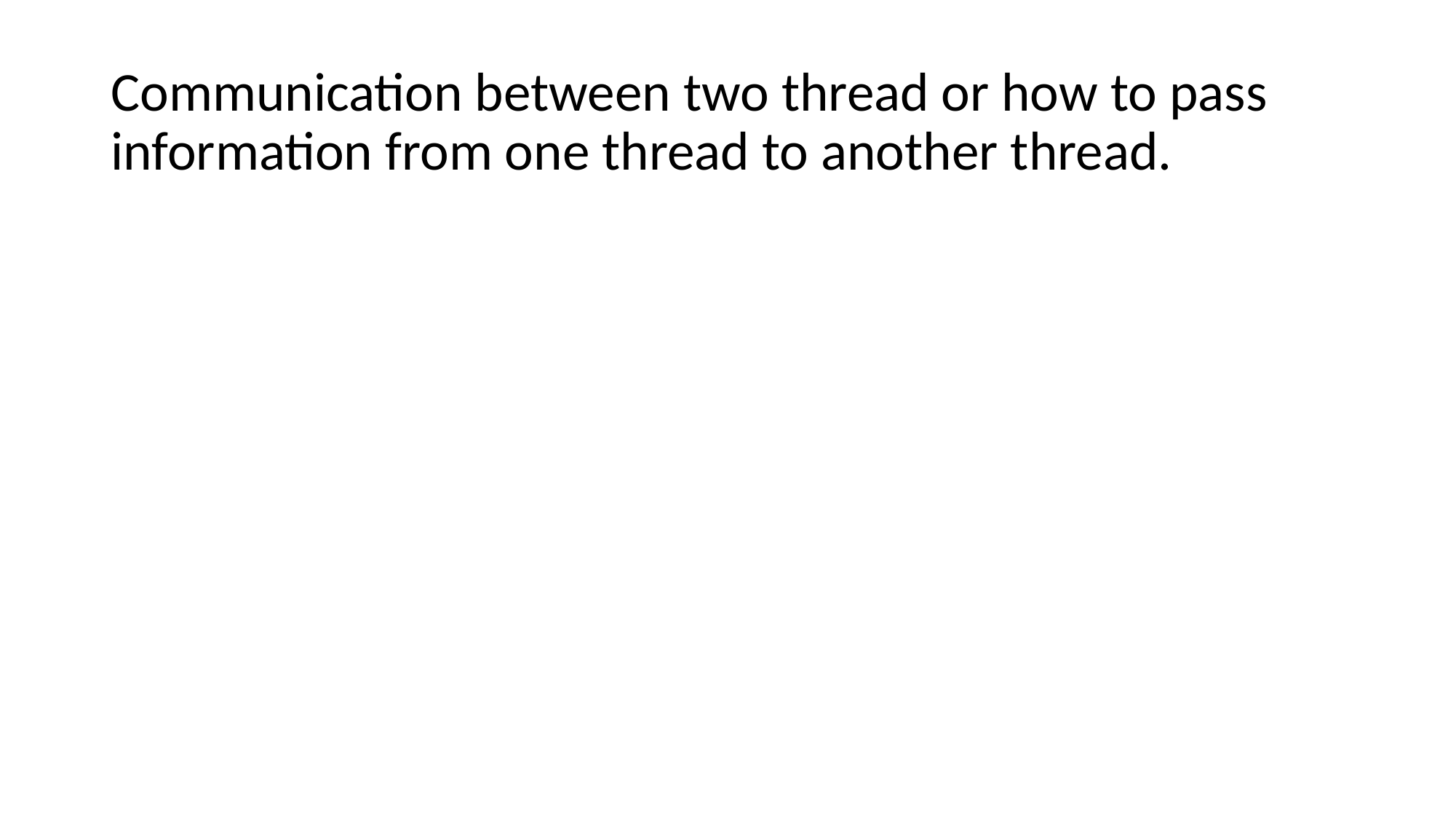

# Communication between two thread or how to pass information from one thread to another thread.